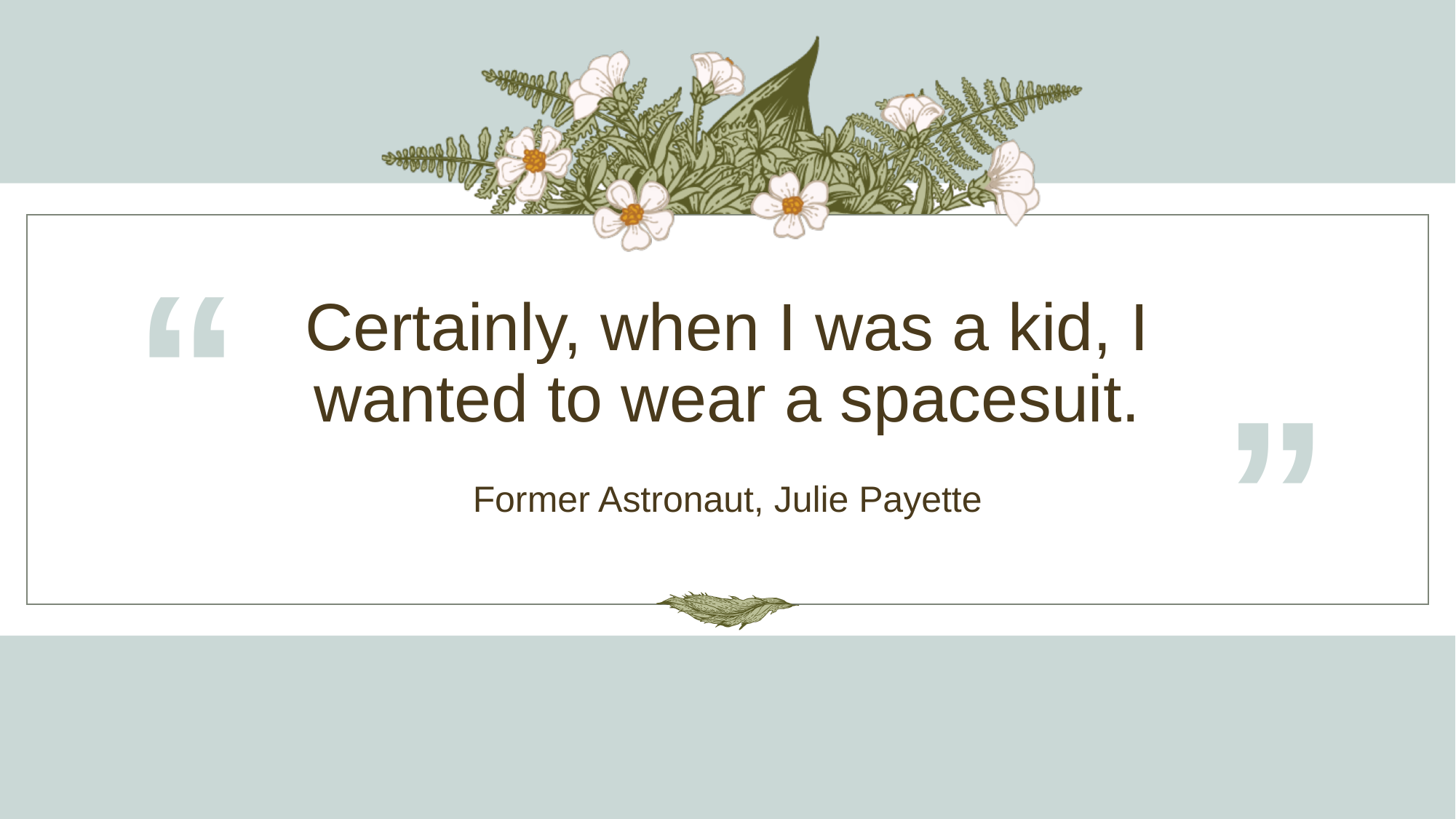

“
# Certainly, when I was a kid, I wanted to wear a spacesuit.
”
Former Astronaut, Julie Payette